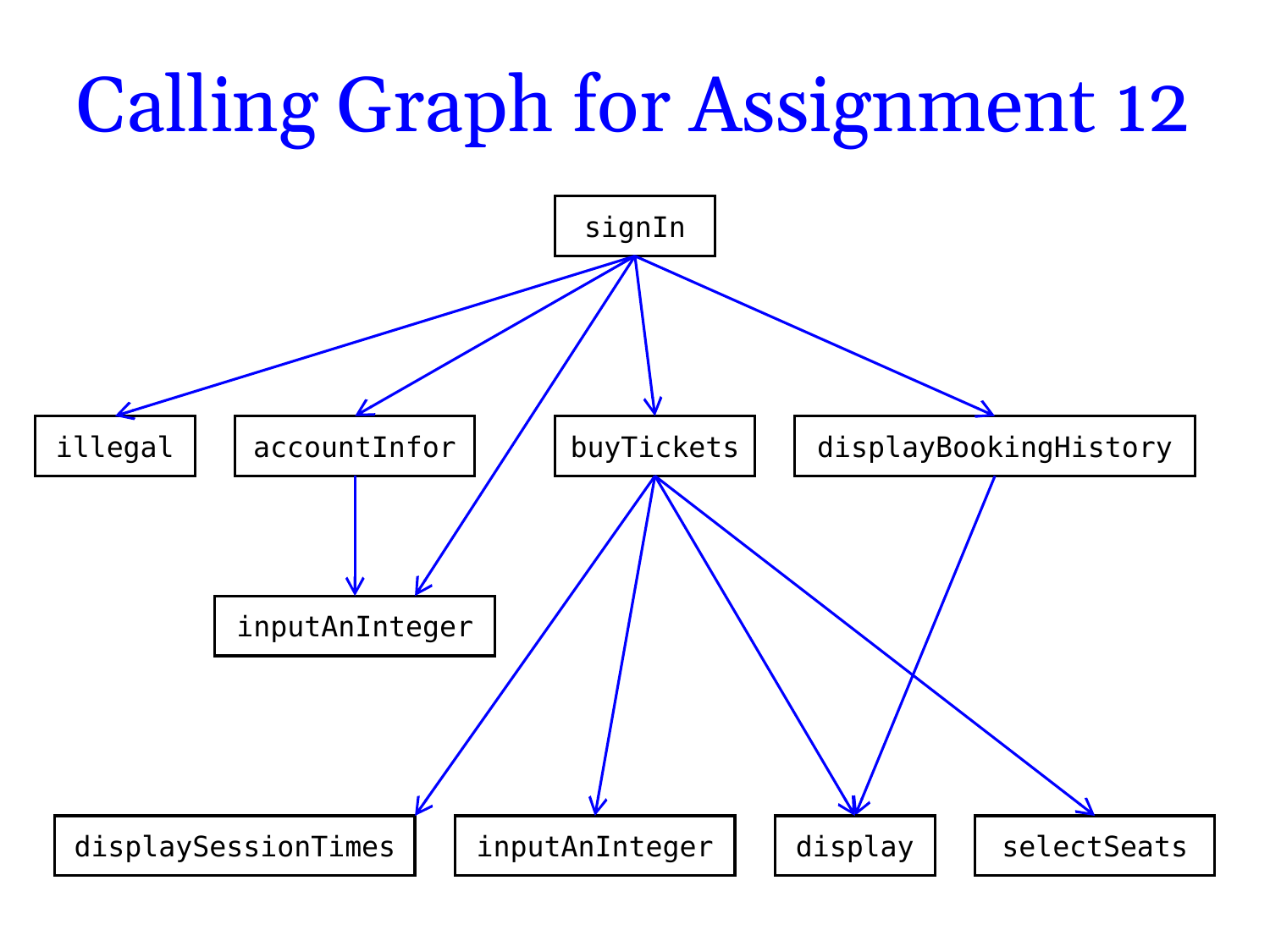

# Calling Graph for Assignment 12
signIn
illegal
accountInfor
buyTickets
displayBookingHistory
inputAnInteger
displaySessionTimes
inputAnInteger
display
selectSeats